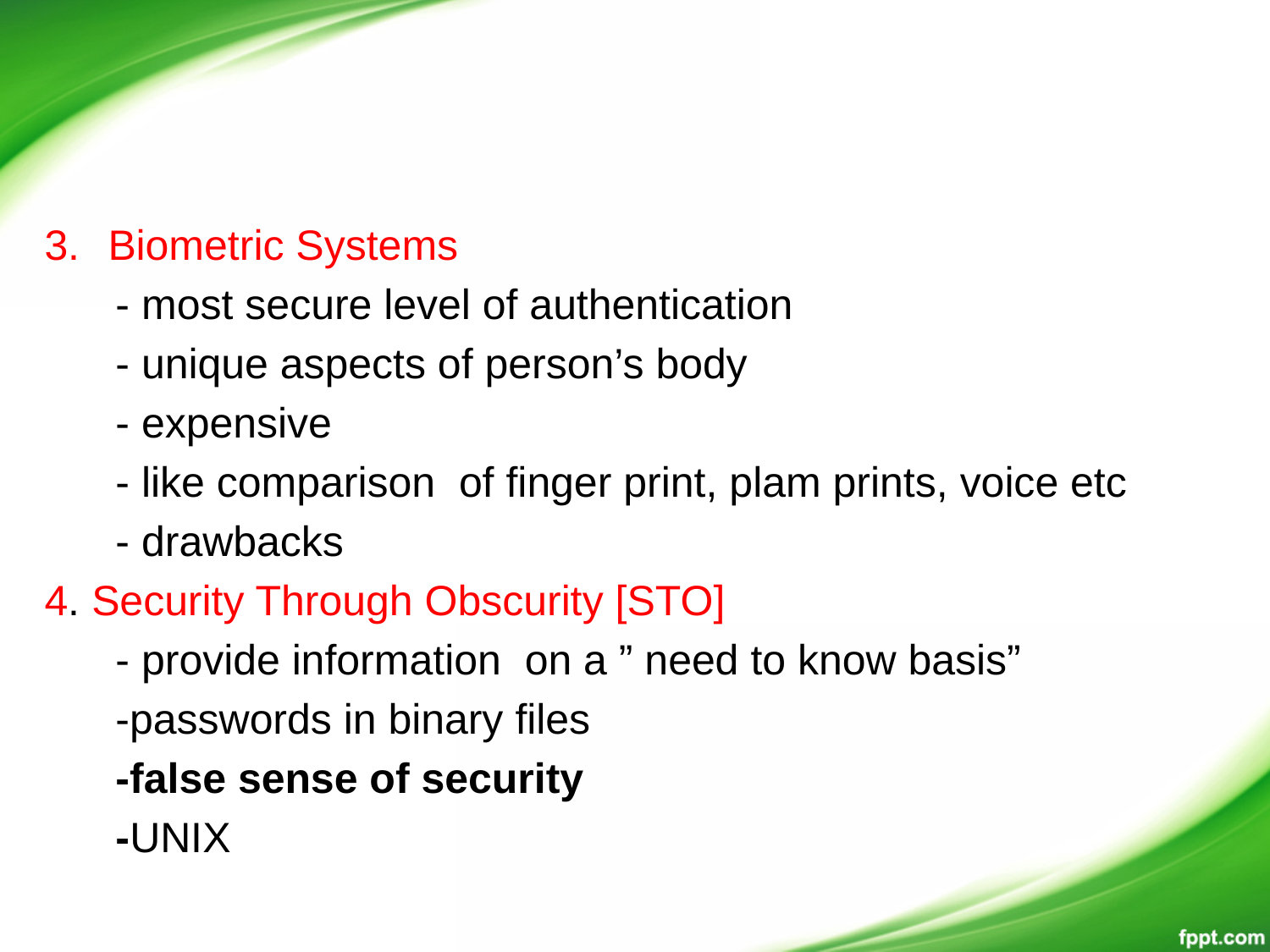

#
Biometric Systems
      - most secure level of authentication
      - unique aspects of person’s body
      - expensive
      - like comparison  of finger print, plam prints, voice etc
      - drawbacks
4. Security Through Obscurity [STO]
      - provide information  on a ” need to know basis”
      -passwords in binary files
      -false sense of security
      -UNIX